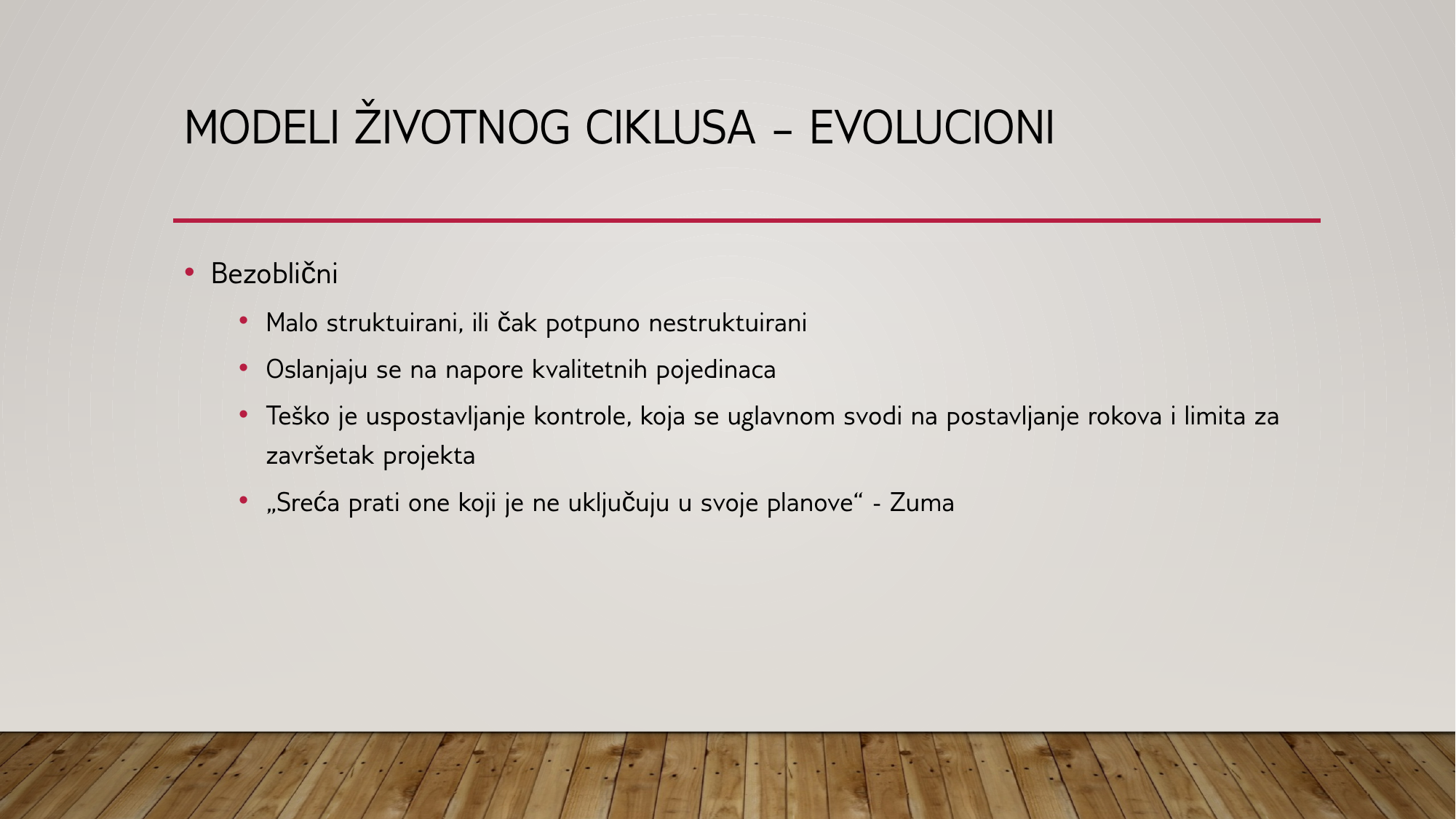

# Modeli životnog ciklusa – EVOLUCIONI
Bezoblični
Malo struktuirani, ili čak potpuno nestruktuirani
Oslanjaju se na napore kvalitetnih pojedinaca
Teško je uspostavljanje kontrole, koja se uglavnom svodi na postavljanje rokova i limita za završetak projekta
„Sreća prati one koji je ne uključuju u svoje planove“ - Zuma